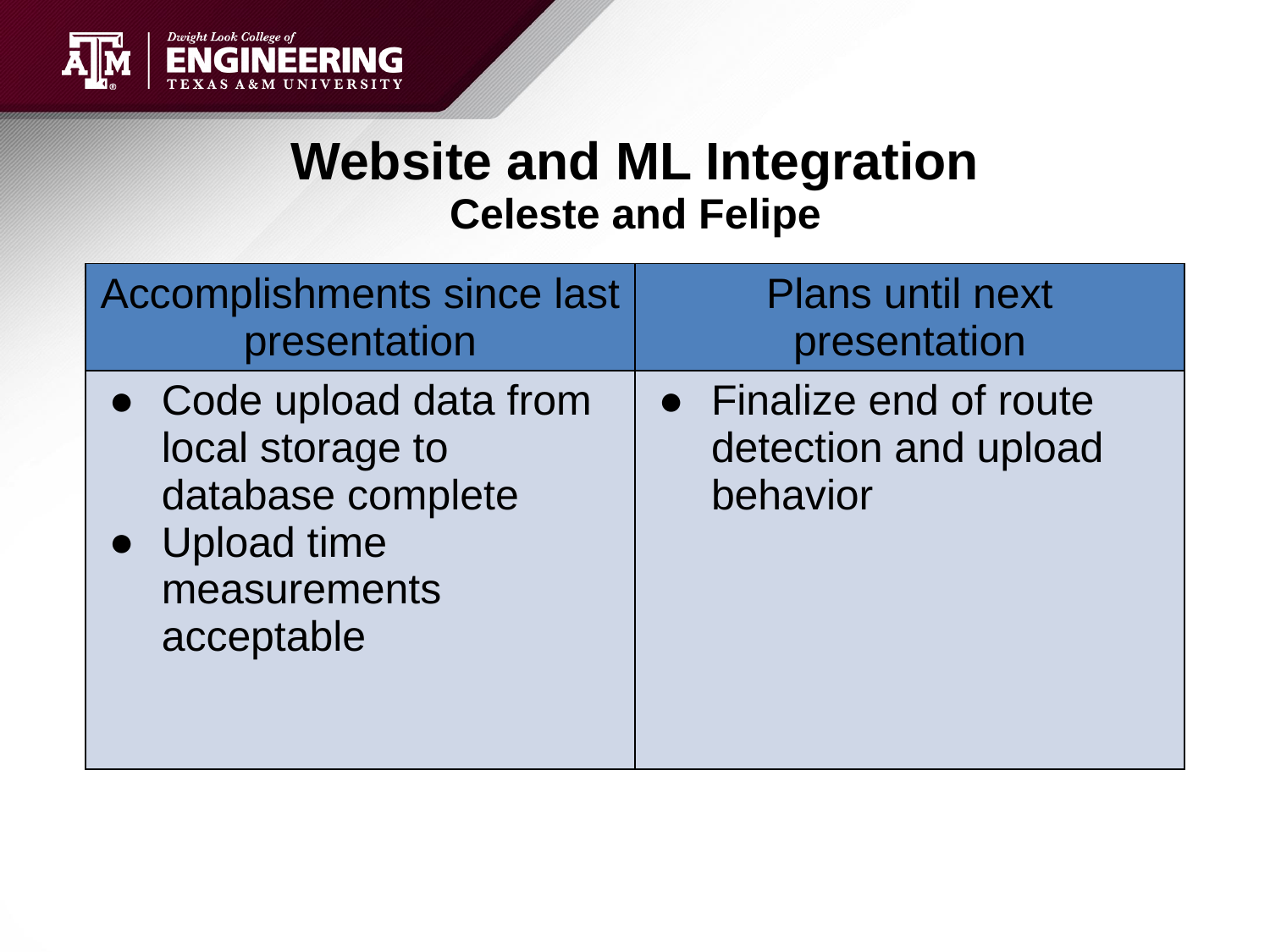

# Website and ML Integration
Celeste and Felipe
| Accomplishments since last presentation | Plans until next presentation |
| --- | --- |
| Code upload data from local storage to database complete Upload time measurements acceptable | Finalize end of route detection and upload behavior |